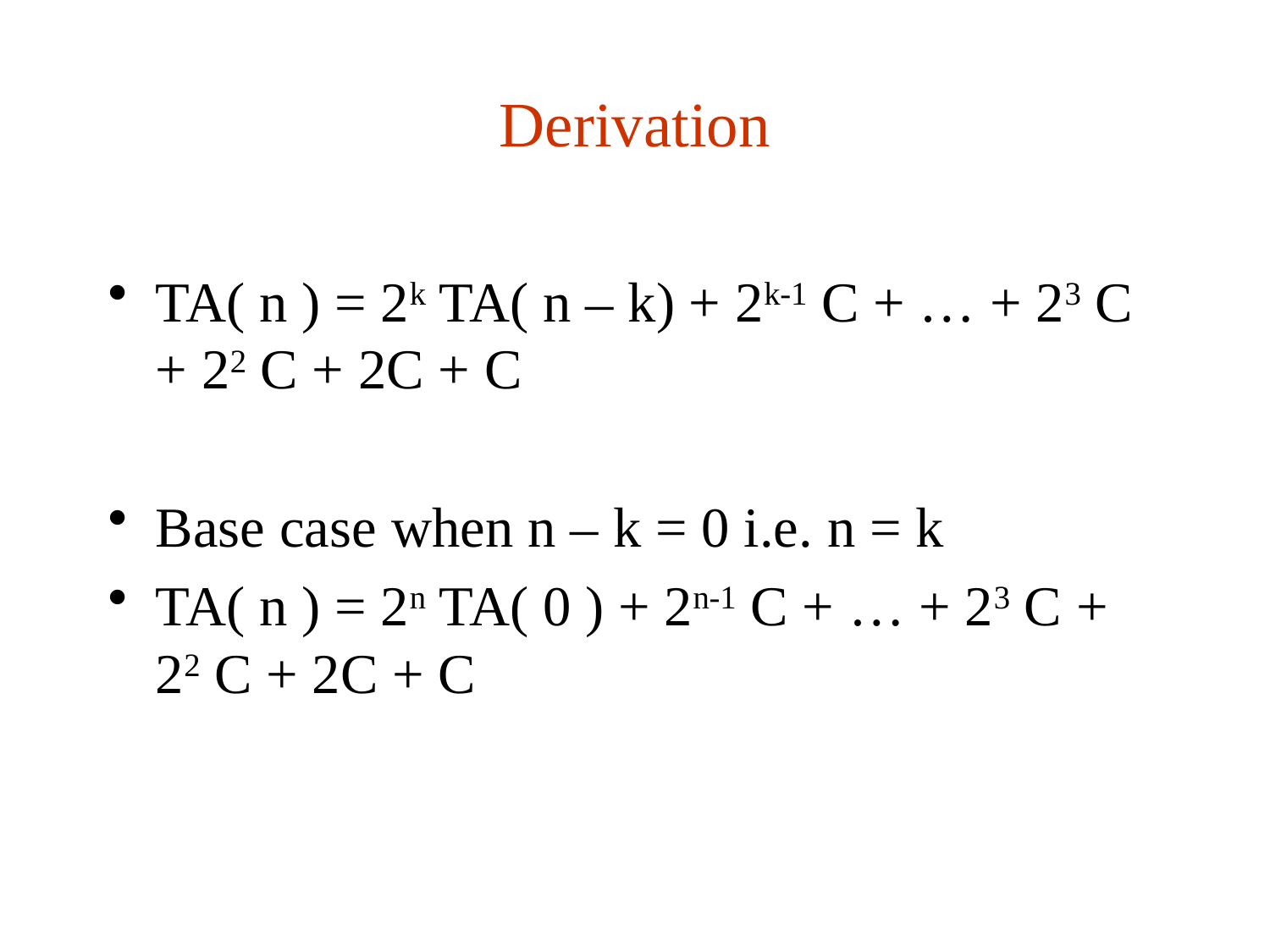

# Derivation

TA( n ) = 2k TA( n – k) + 2k-1 C + … + 23 C + 22 C + 2C + C

Base case when n – k = 0 i.e. n = k
TA( n ) = 2n TA( 0 ) + 2n-1 C + … + 23 C + 22 C + 2C + C